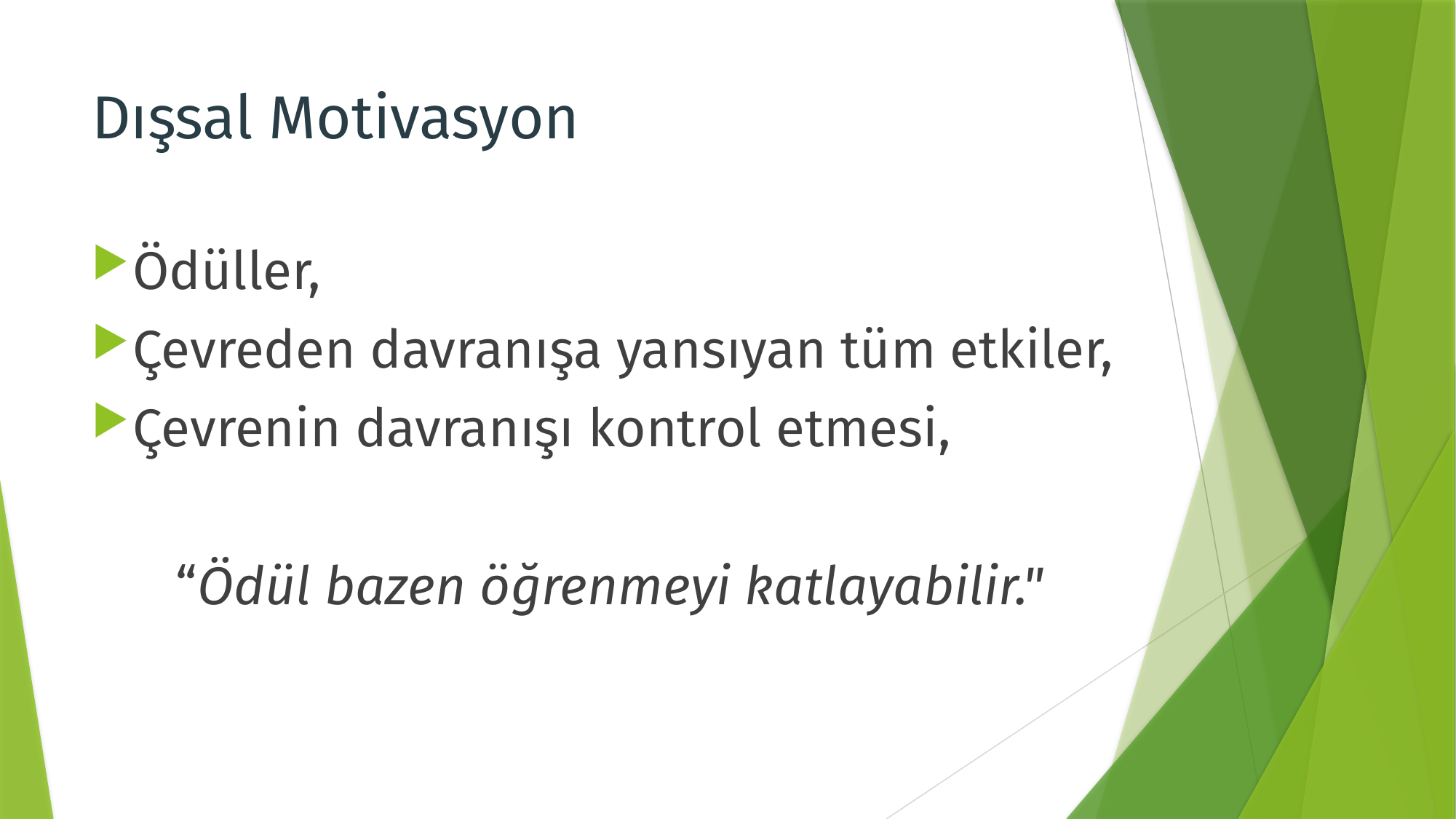

# Dışsal Motivasyon
Ödüller,
Çevreden davranışa yansıyan tüm etkiler,
Çevrenin davranışı kontrol etmesi,

      “Ödül bazen öğrenmeyi katlayabilir."